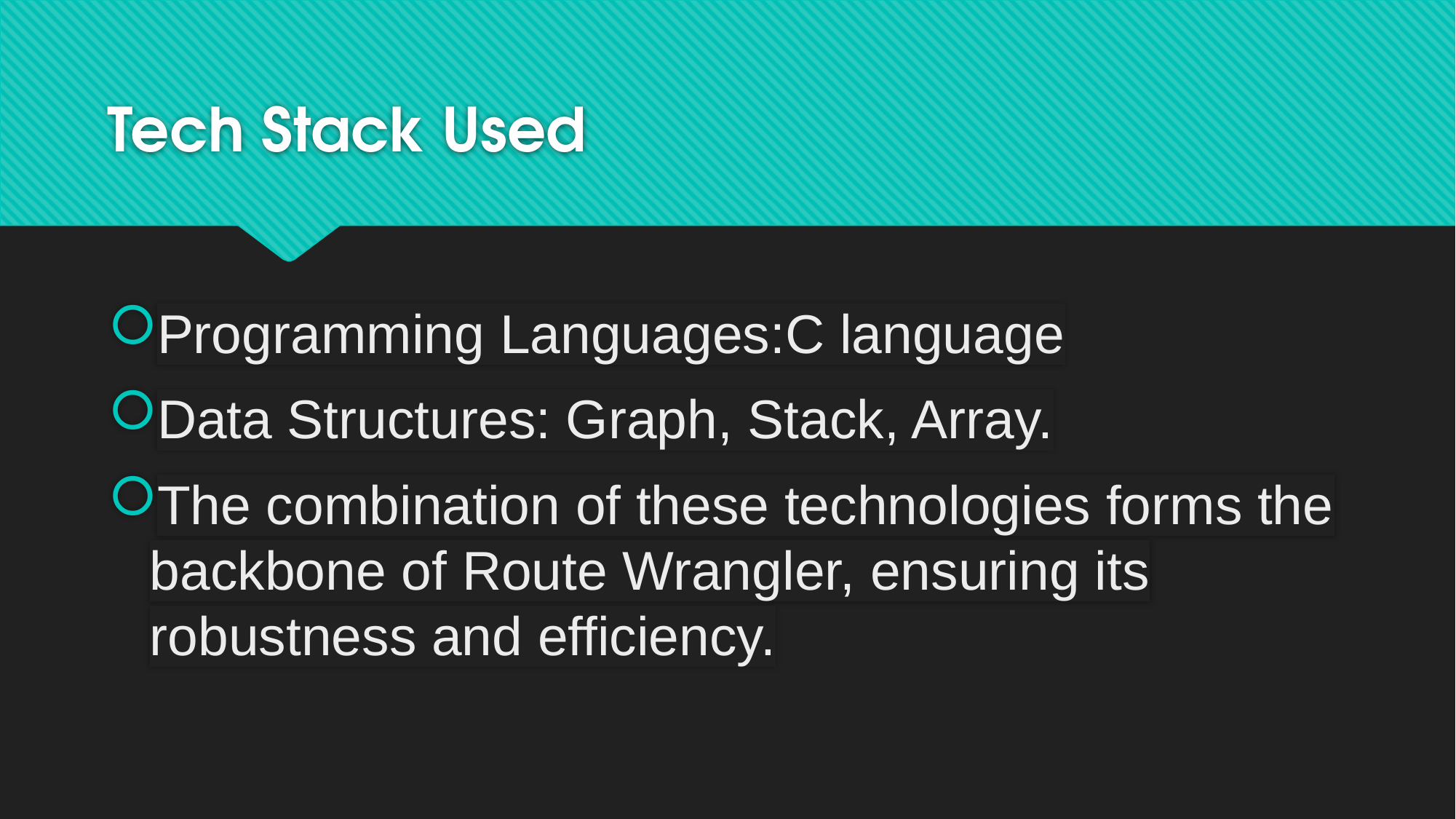

# Tech Stack Used
Programming Languages:C language
Data Structures: Graph, Stack, Array.
The combination of these technologies forms the backbone of Route Wrangler, ensuring its robustness and efficiency.